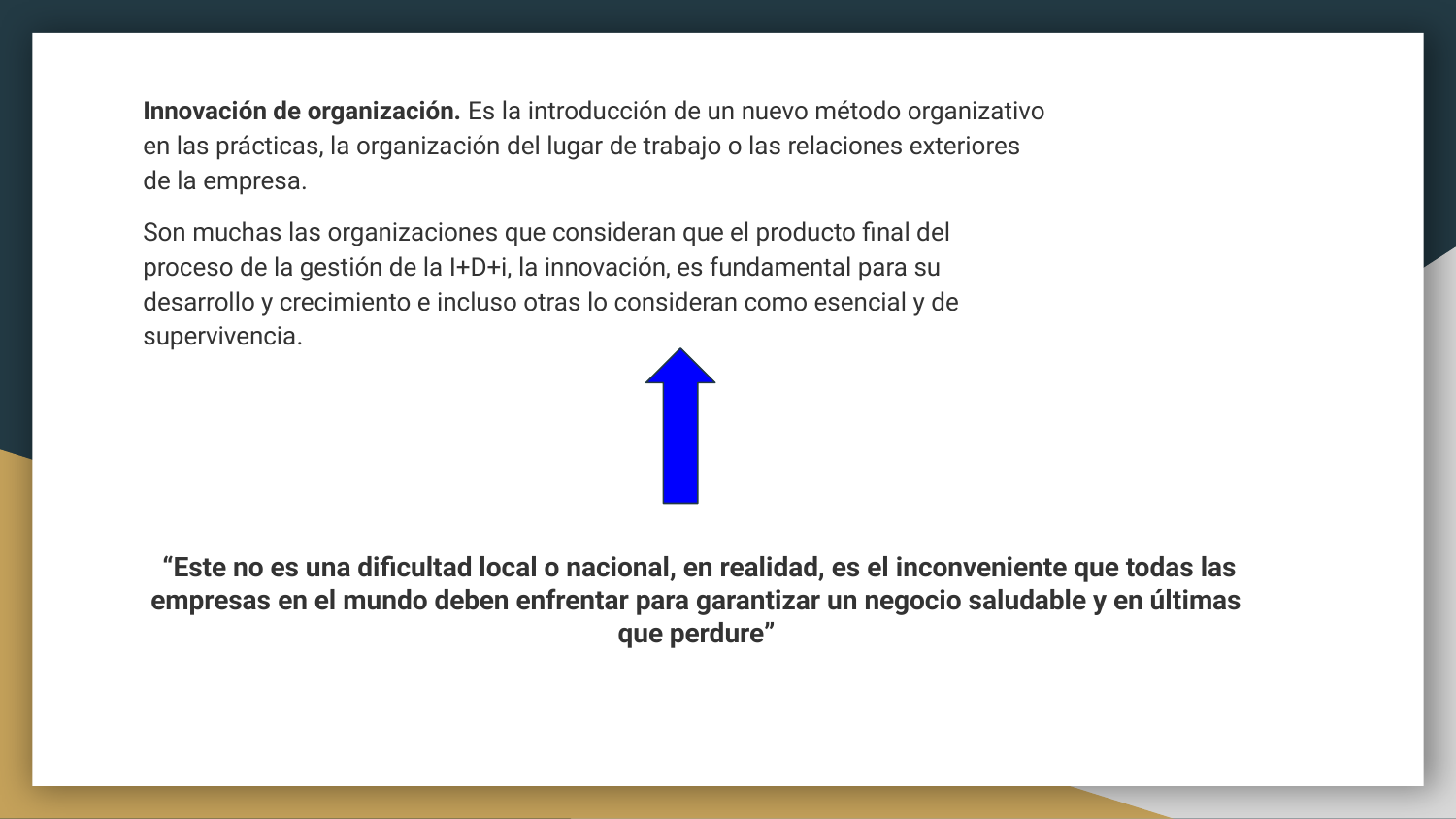

Innovación de organización. Es la introducción de un nuevo método organizativo en las prácticas, la organización del lugar de trabajo o las relaciones exteriores de la empresa.
Son muchas las organizaciones que consideran que el producto final del proceso de la gestión de la I+D+i, la innovación, es fundamental para su desarrollo y crecimiento e incluso otras lo consideran como esencial y de supervivencia.

#

 “Este no es una dificultad local o nacional, en realidad, es el inconveniente que todas las empresas en el mundo deben enfrentar para garantizar un negocio saludable y en últimas que perdure”